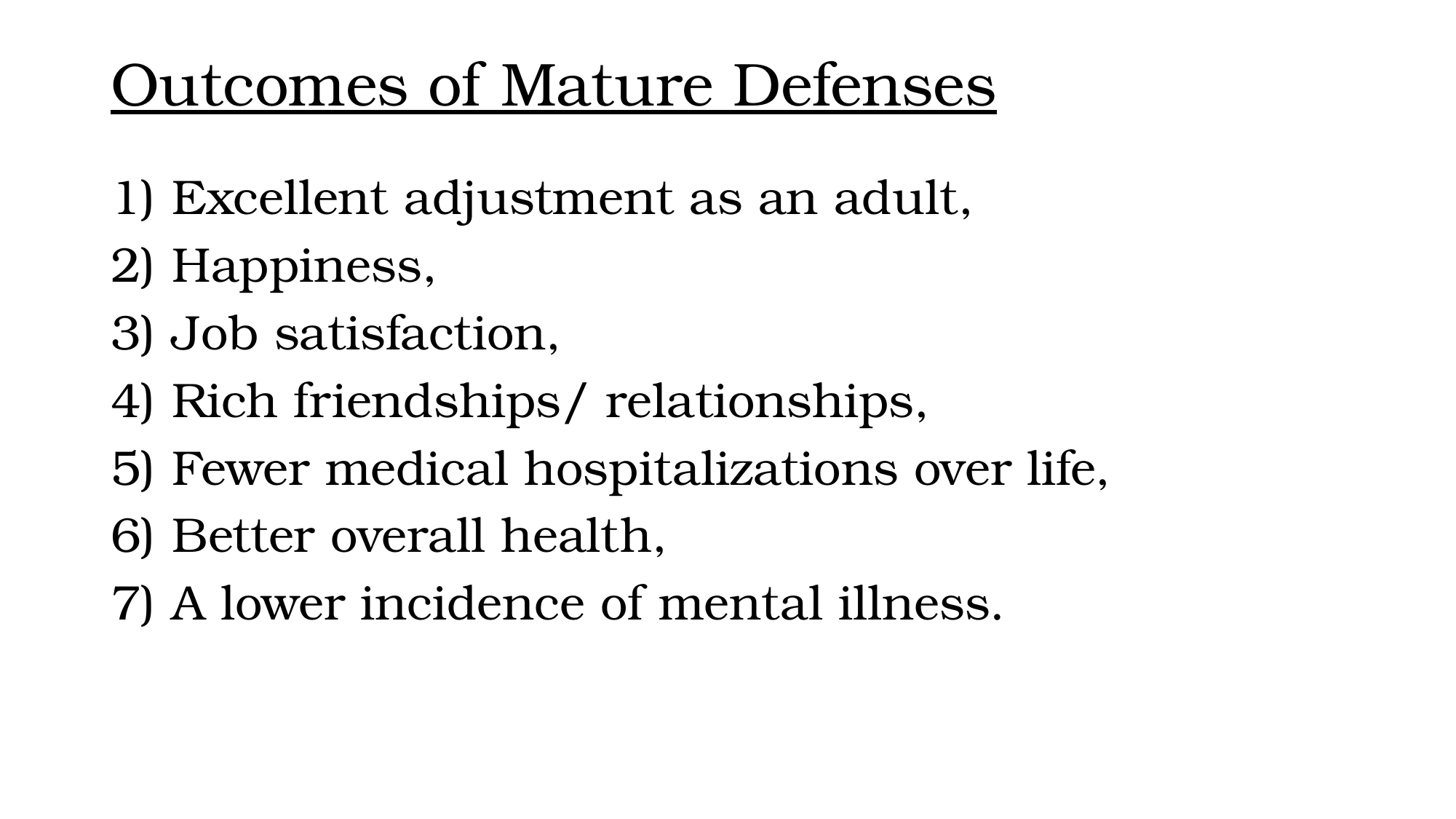

# Outcomes of Mature Defenses
Excellent adjustment as an adult,
Happiness,
Job satisfaction,
Rich friendships/ relationships,
Fewer medical hospitalizations over life,
Better overall health,
A lower incidence of mental illness.